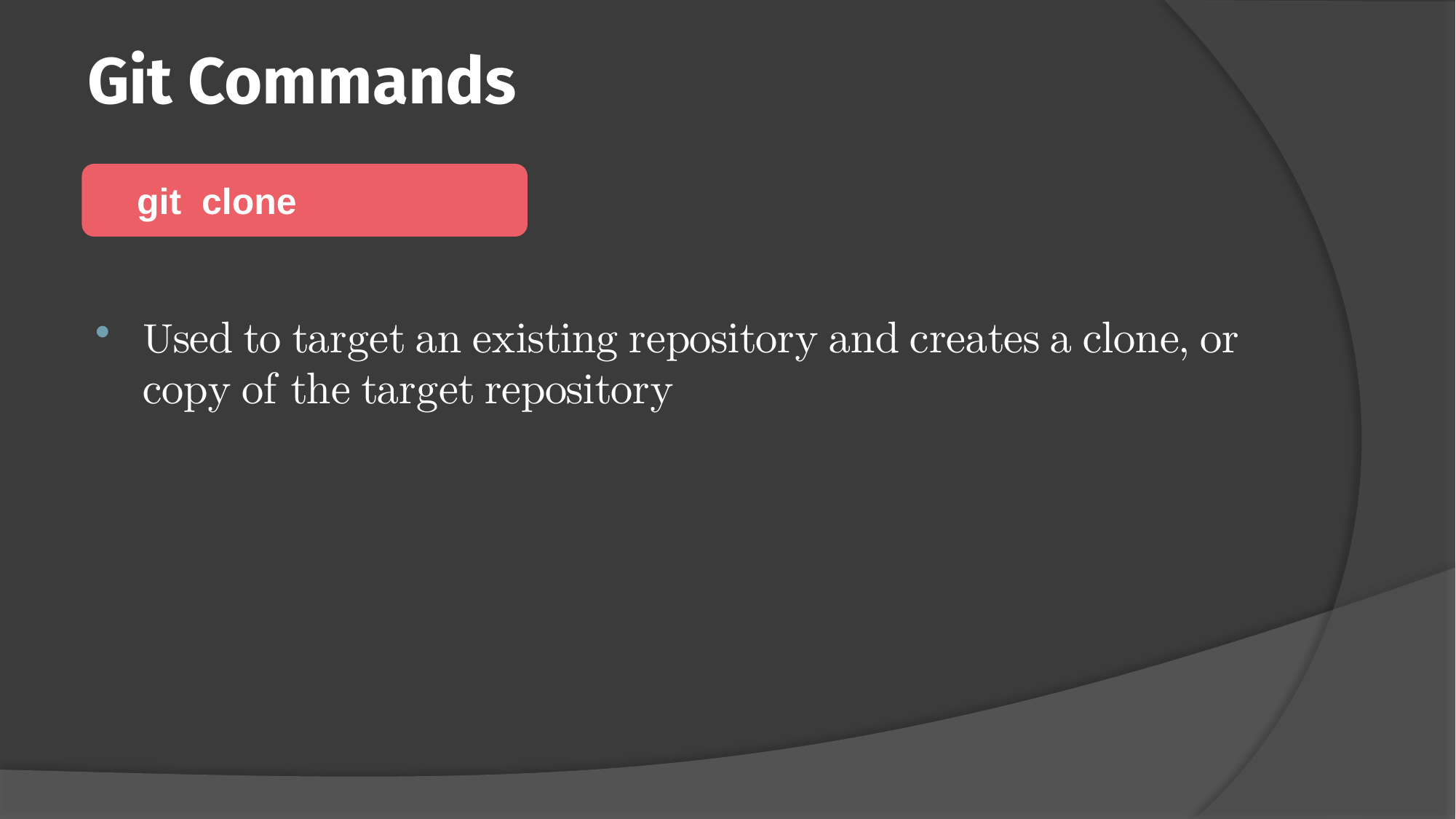

# Git Commands
    git  clone

Used to target an existing repository and creates a clone, or copy of the target repository